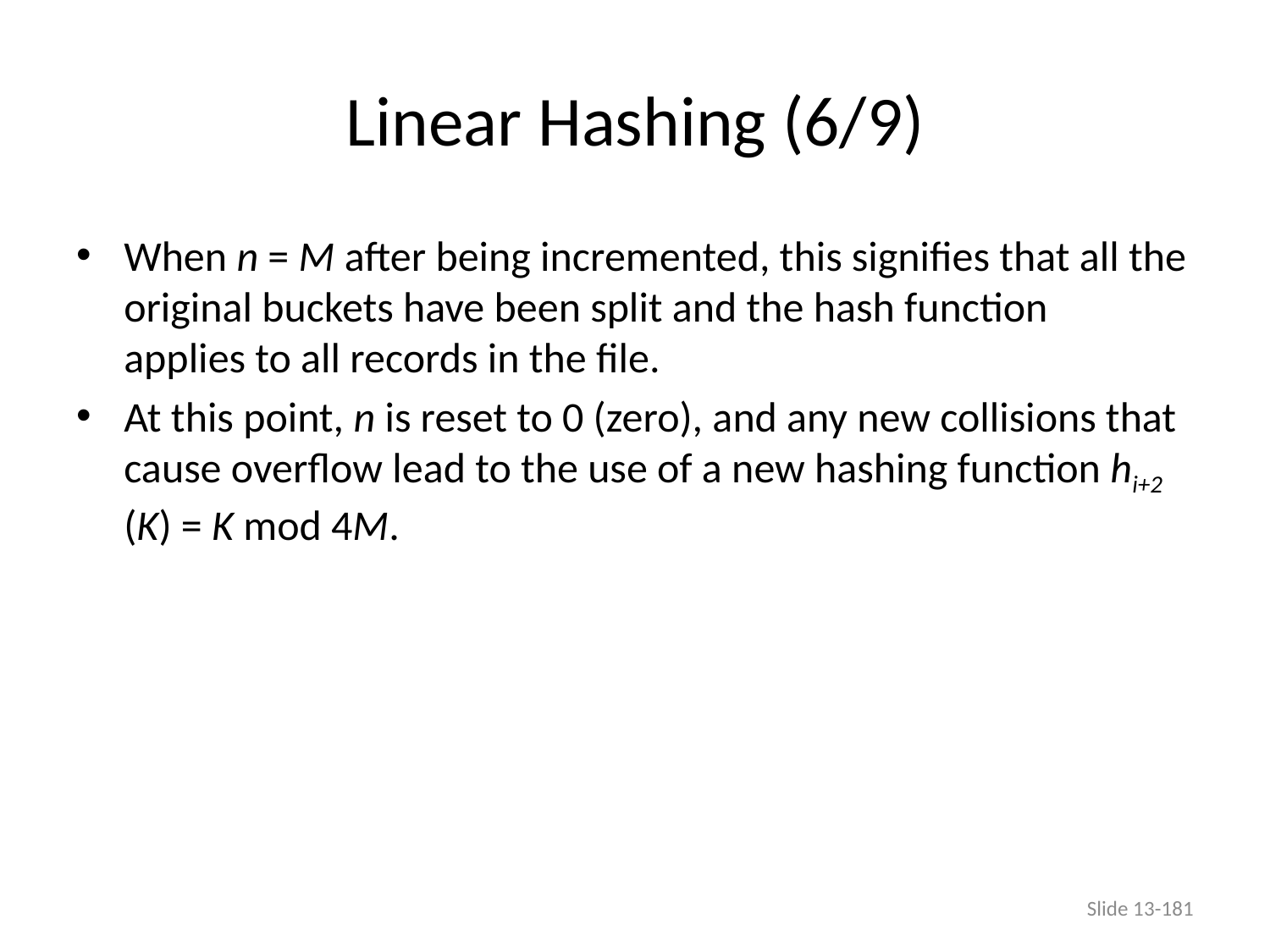

# Linear Hashing (6/9)
When n = M after being incremented, this signifies that all the original buckets have been split and the hash function   applies to all records in the file.
At this point, n is reset to 0 (zero), and any new collisions that cause overflow lead to the use of a new hashing function hi+2 (K) = K mod 4M.
Slide 13-181